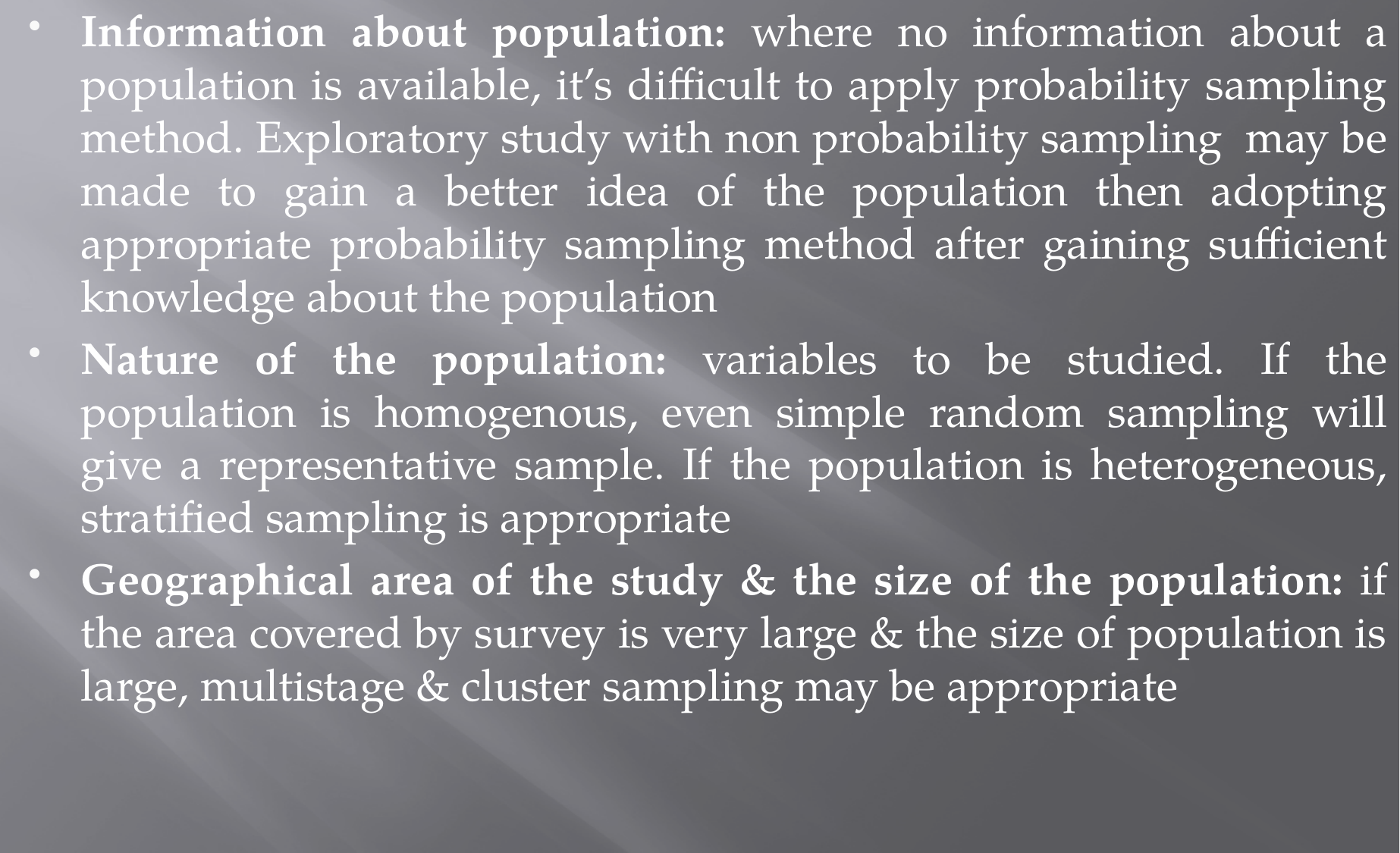

Information about population: where no information about a population is available, it’s difficult to apply probability sampling method. Exploratory study with non probability sampling  may be made to gain a better idea of the population then adopting appropriate probability sampling method after gaining sufficient knowledge about the population
Nature of the population: variables to be studied. If the population is homogenous, even simple random sampling will give a representative sample. If the population is heterogeneous, stratified sampling is appropriate
Geographical area of the study & the size of the population: if the area covered by survey is very large & the size of population is large, multistage & cluster sampling may be appropriate